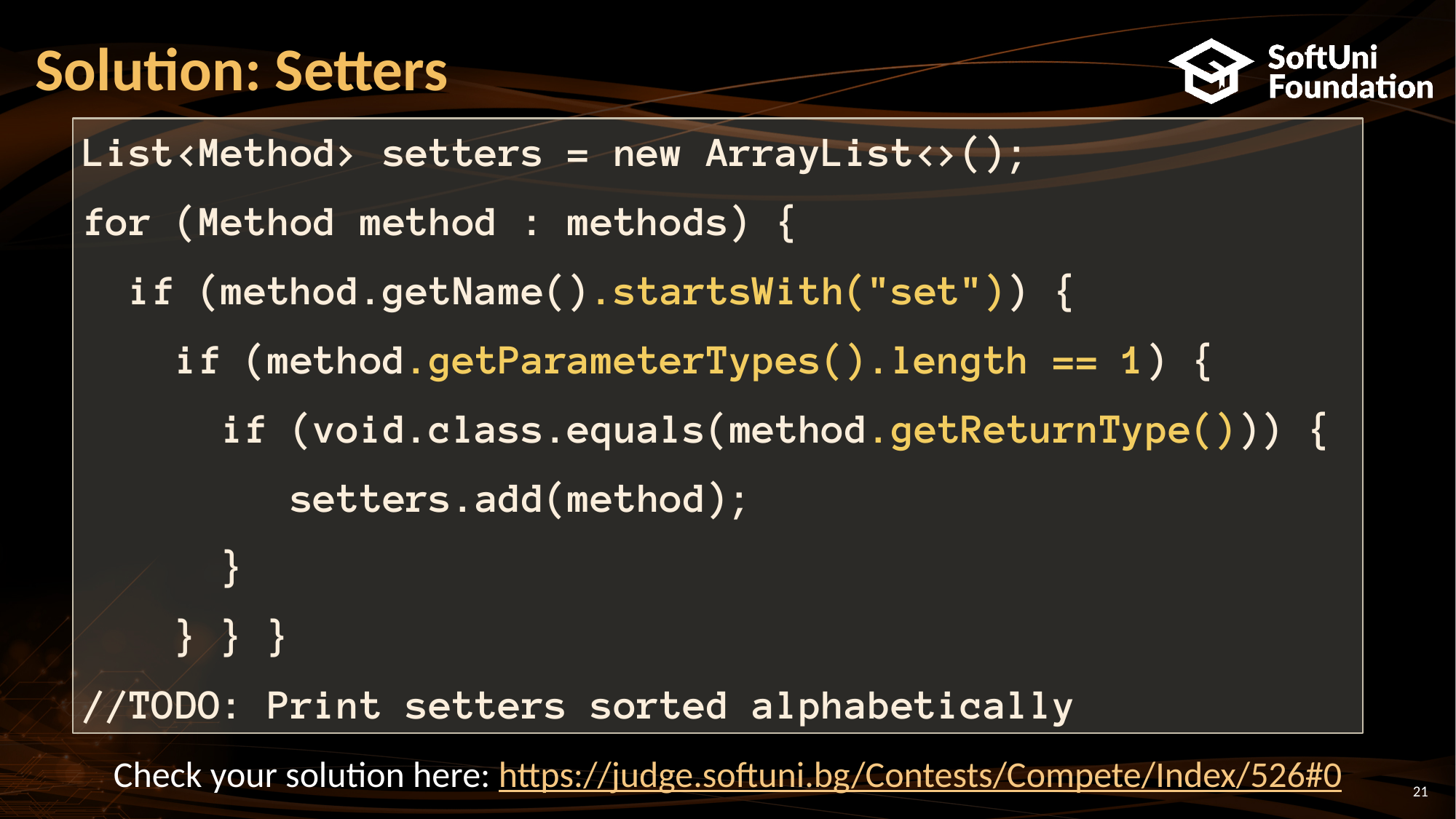

# Solution: Setters
List<Method> setters = new ArrayList<>();
for (Method method : methods) {
  if (method.getName().startsWith("set")) {
    if (method.getParameterTypes().length == 1) {
      if (void.class.equals(method.getReturnType())) {
         setters.add(method);
      }
    } } }
//TODO: Print setters sorted alphabetically
Check your solution here: https://judge.softuni.bg/Contests/Compete/Index/526#0
21